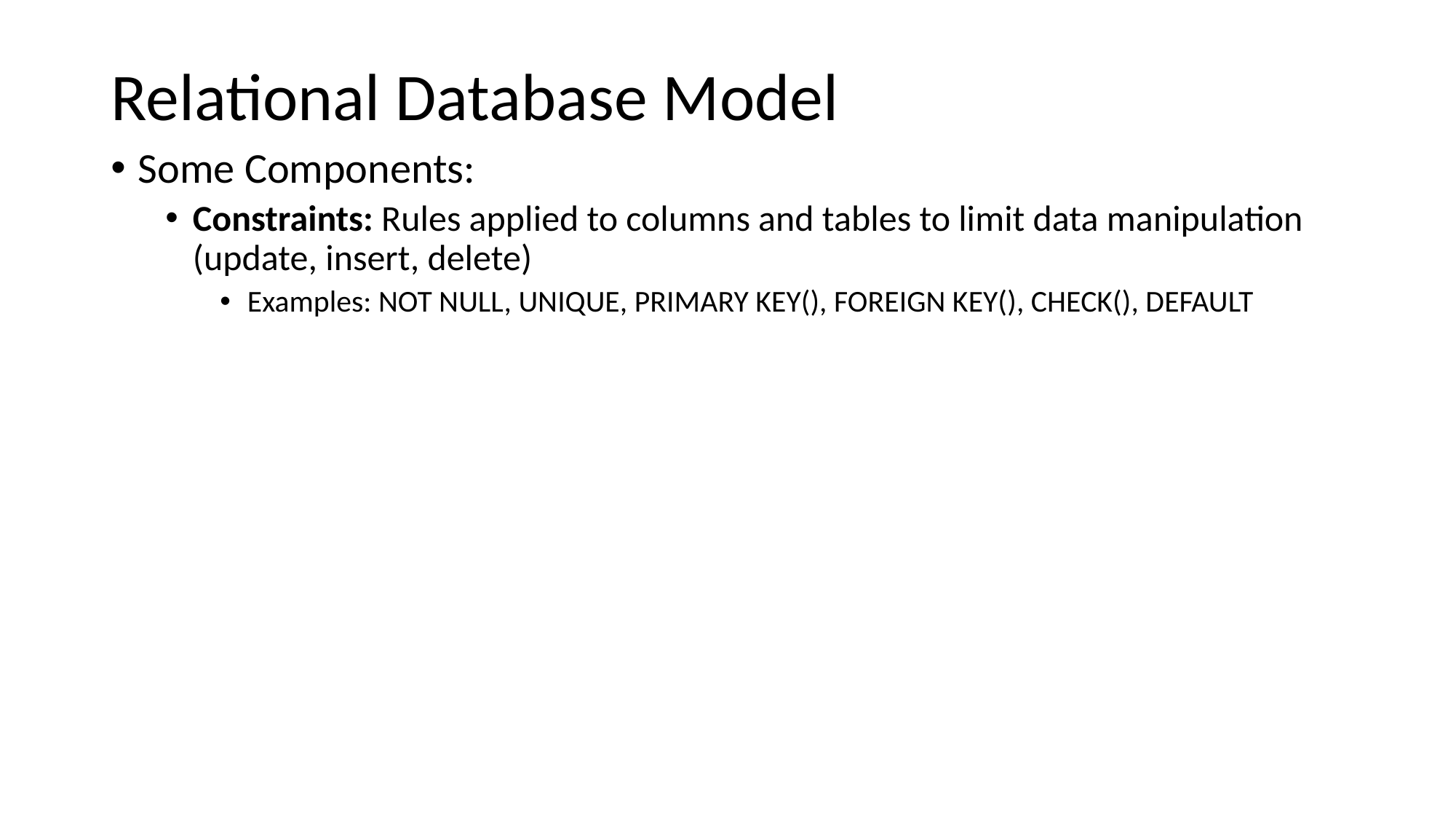

# Relational Database Model
Some Components:
Constraints: Rules applied to columns and tables to limit data manipulation (update, insert, delete)
Examples: NOT NULL, UNIQUE, PRIMARY KEY(), FOREIGN KEY(), CHECK(), DEFAULT